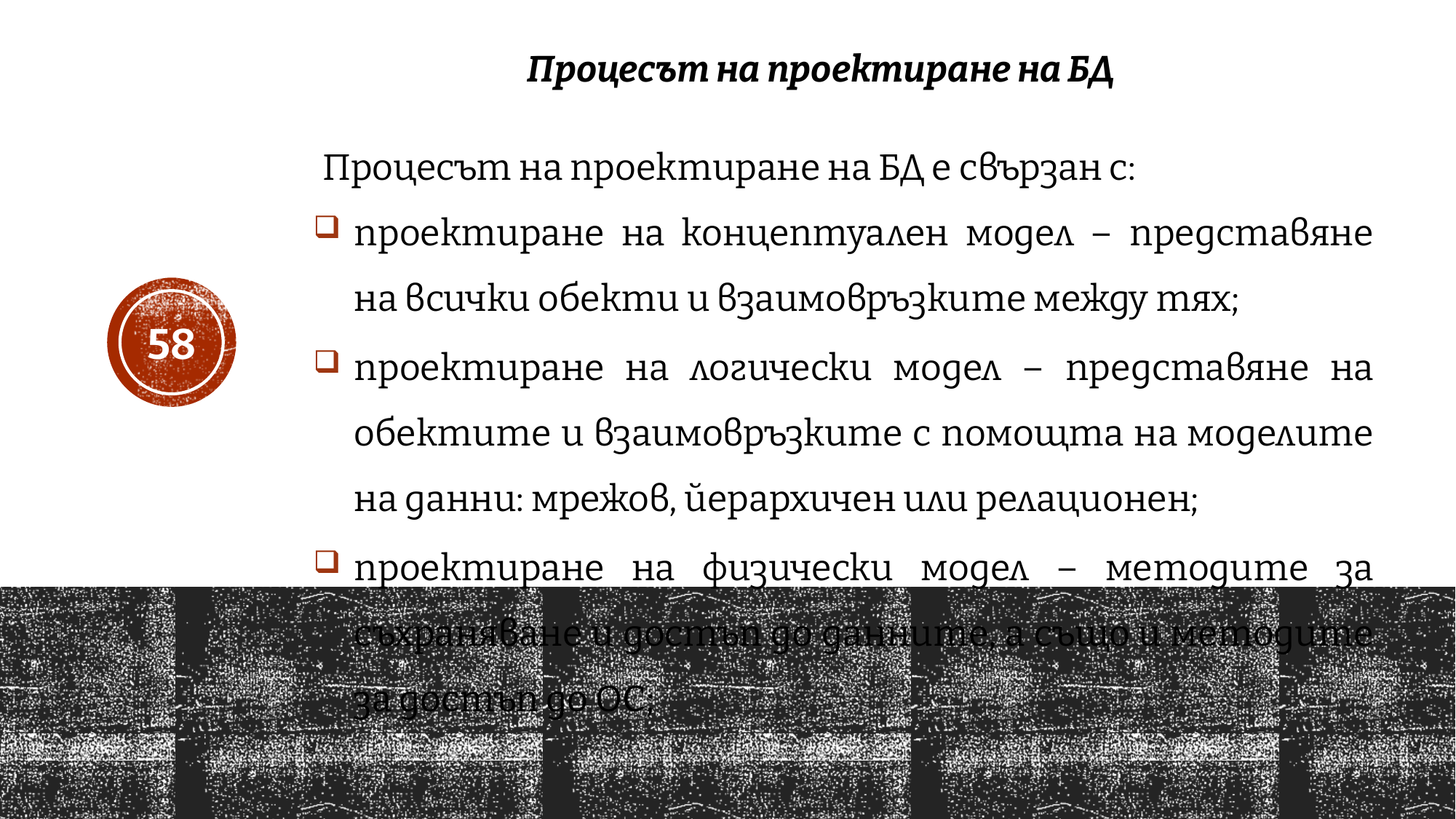

Процесът на проектиране на БД

Процесът на проектиране на БД е свързан с:
проектиране на концептуален модел – представяне на всички обекти и взаимовръзките между тях;
проектиране на логически модел – представяне на обектите и взаимовръзките с помощта на моделите на данни: мрежов, йерархичен или релационен;
проектиране на физически модел – методите за съхраняване и достъп до данните, а също и методите за достъп до ОС;
58